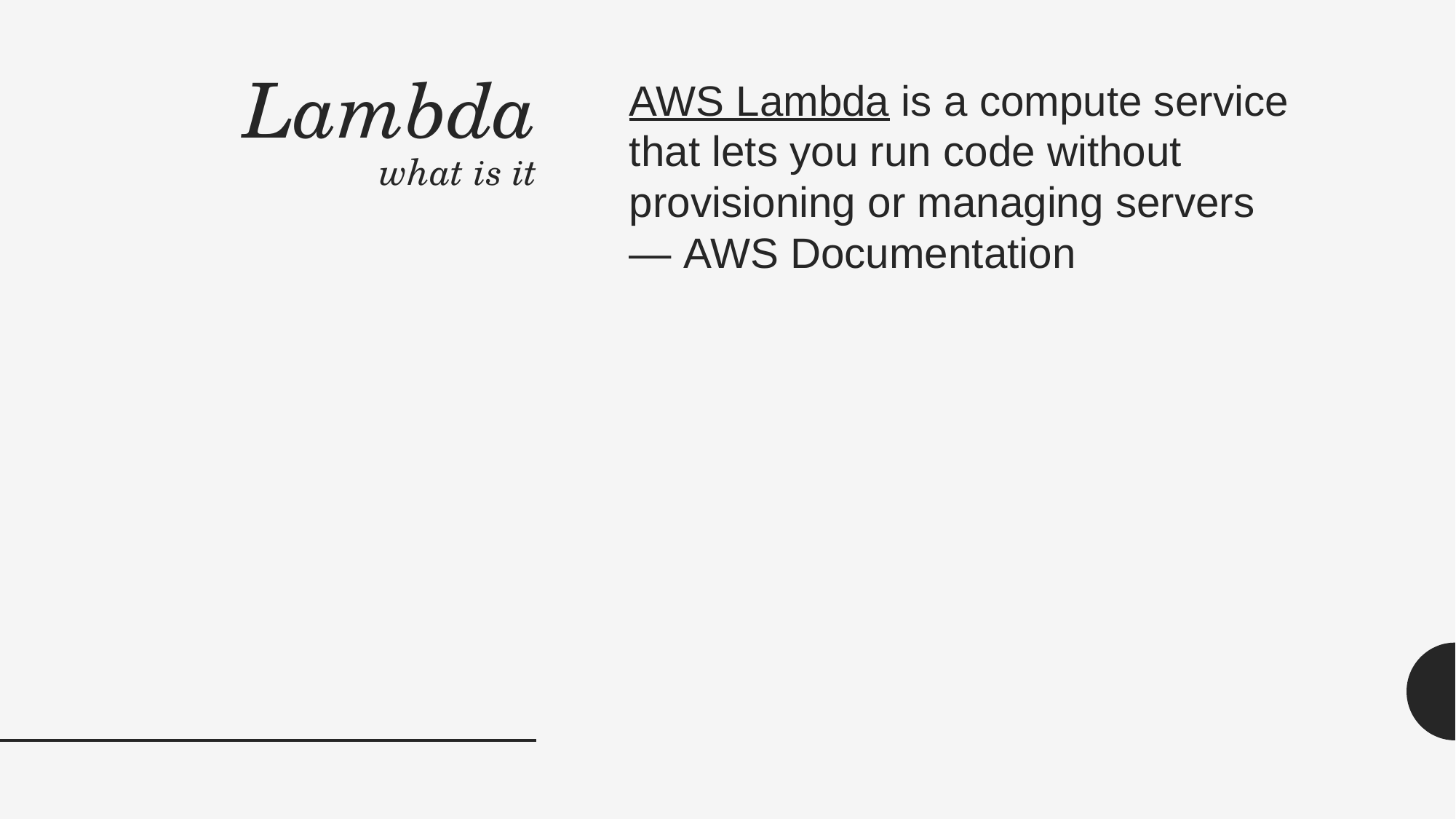

# Lambda what is it
AWS Lambda is a compute service that lets you run code without provisioning or managing servers
— AWS Documentation